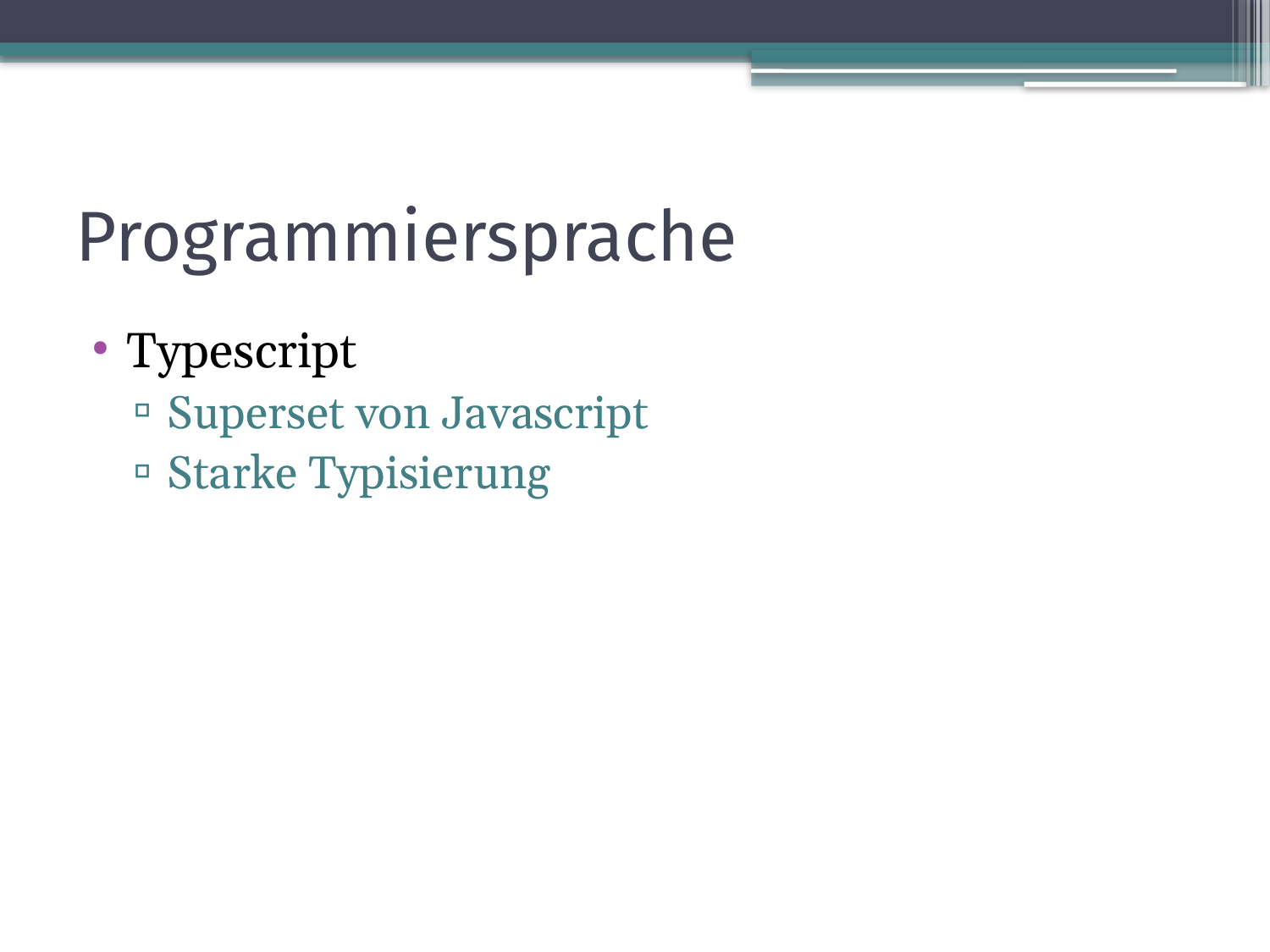

# Programmiersprache
Typescript
Superset von Javascript
Starke Typisierung